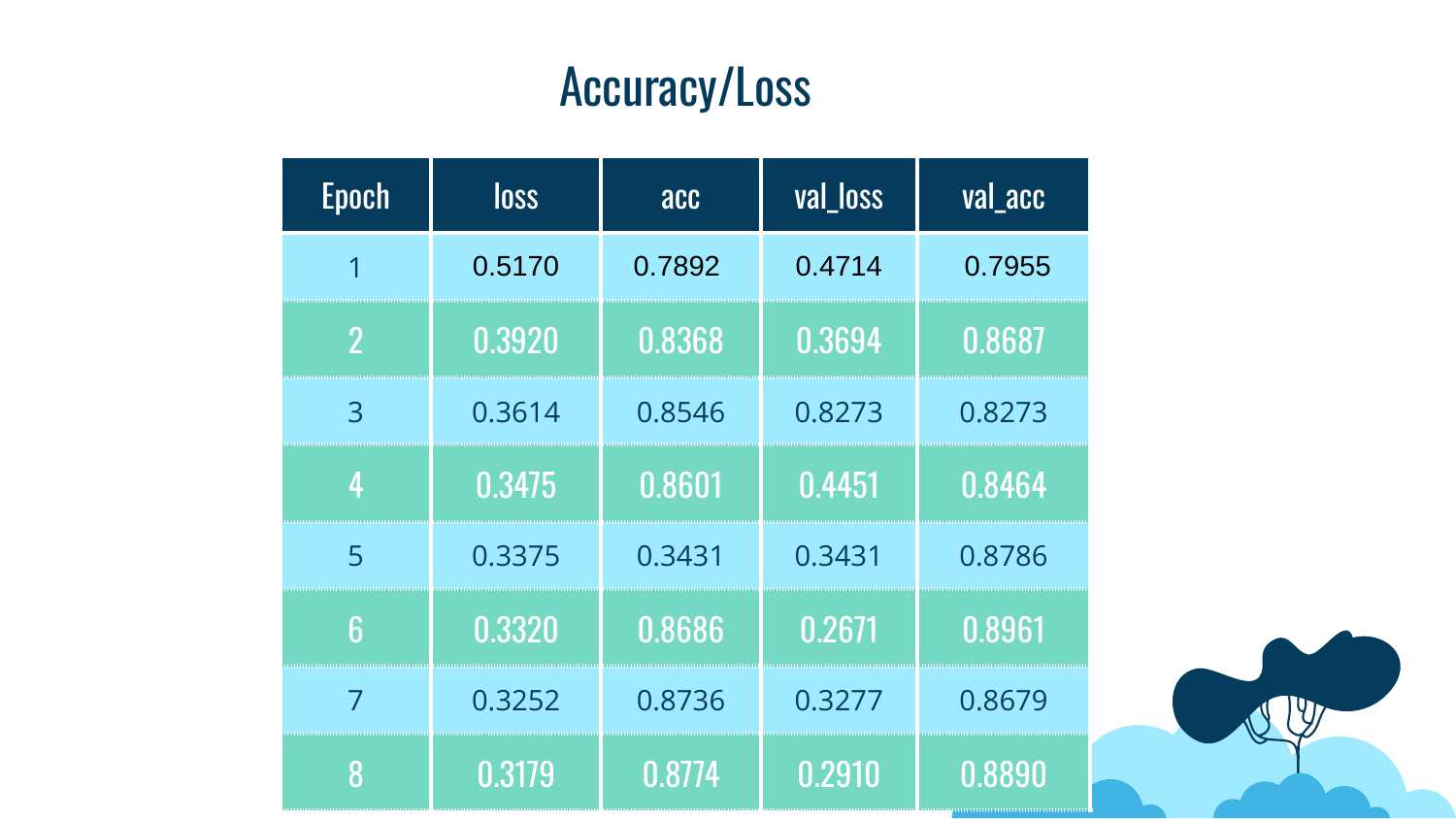

# Accuracy/Loss
| Epoch | loss | acc | val\_loss | val\_acc |
| --- | --- | --- | --- | --- |
| 1 | 0.5170 | 0.7892 | 0.4714 | 0.7955 |
| 2 | 0.3920 | 0.8368 | 0.3694 | 0.8687 |
| 3 | 0.3614 | 0.8546 | 0.8273 | 0.8273 |
| 4 | 0.3475 | 0.8601 | 0.4451 | 0.8464 |
| 5 | 0.3375 | 0.3431 | 0.3431 | 0.8786 |
| 6 | 0.3320 | 0.8686 | 0.2671 | 0.8961 |
| 7 | 0.3252 | 0.8736 | 0.3277 | 0.8679 |
| 8 | 0.3179 | 0.8774 | 0.2910 | 0.8890 |